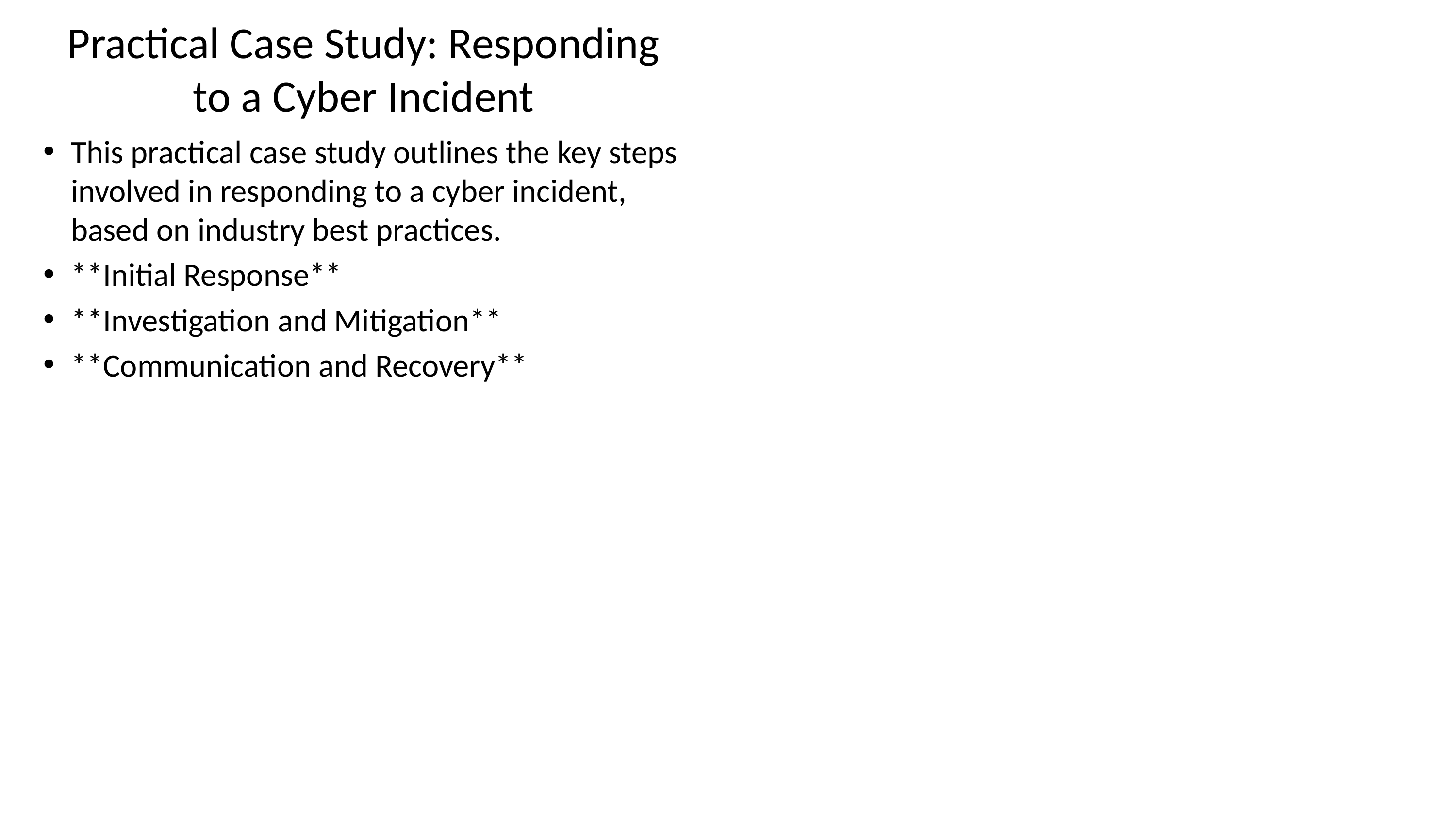

# Practical Case Study: Responding to a Cyber Incident
This practical case study outlines the key steps involved in responding to a cyber incident, based on industry best practices.
**Initial Response**
**Investigation and Mitigation**
**Communication and Recovery**